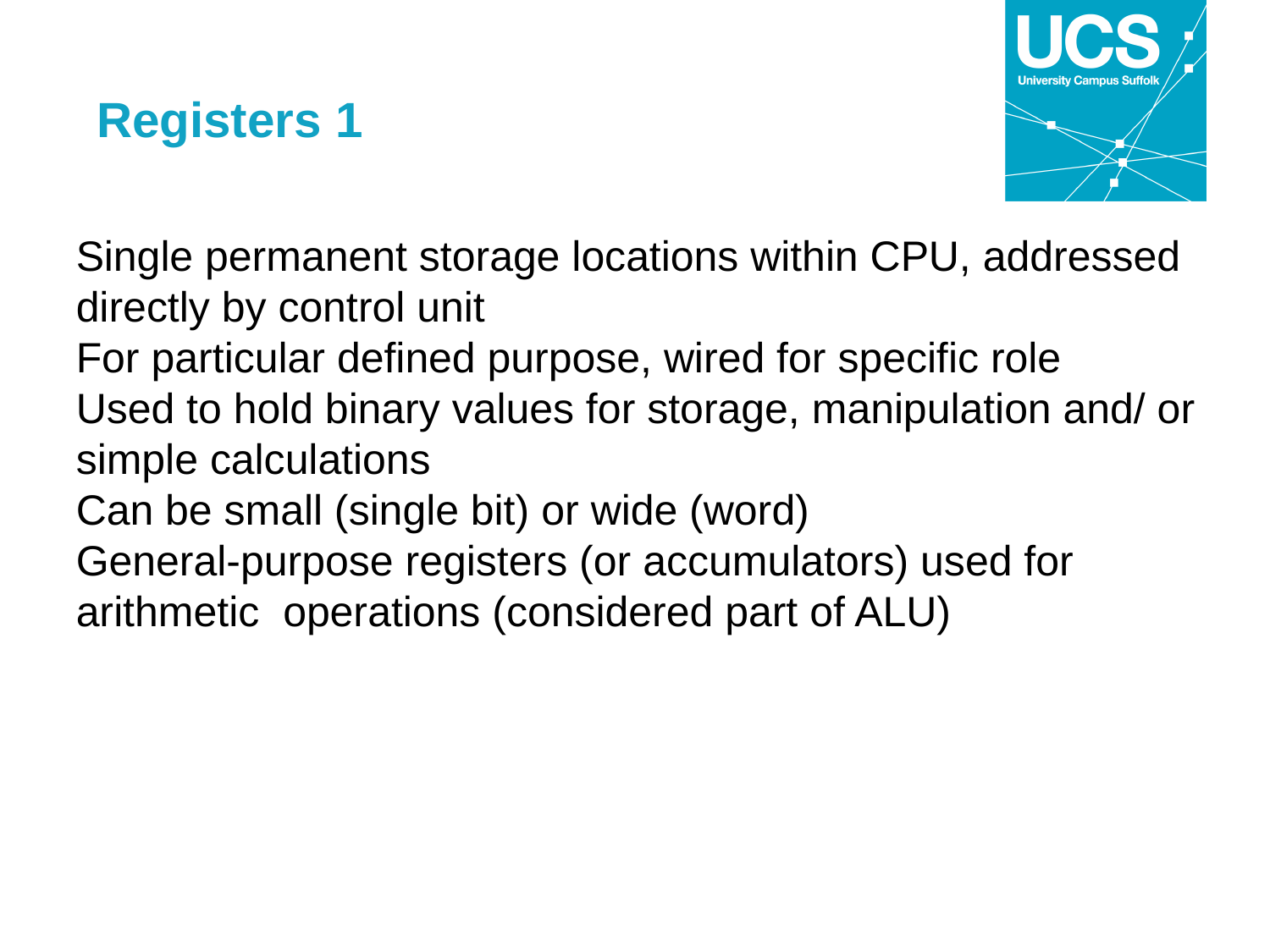

Registers 1
Single permanent storage locations within CPU, addressed directly by control unit
For particular defined purpose, wired for specific role
Used to hold binary values for storage, manipulation and/ or simple calculations
Can be small (single bit) or wide (word)
General-purpose registers (or accumulators) used for arithmetic  operations (considered part of ALU)